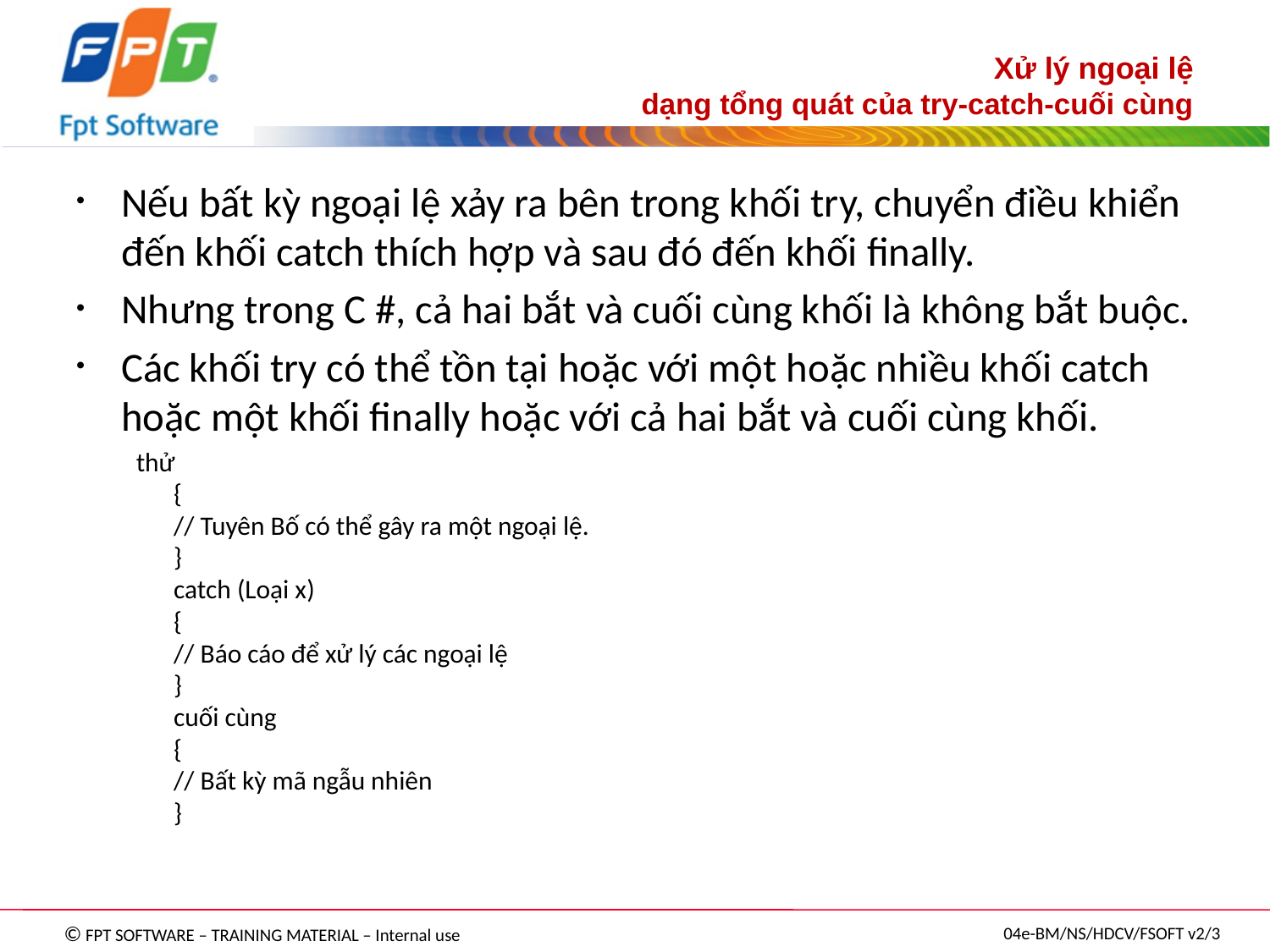

# Xử lý ngoại lệ dạng tổng quát của try-catch-cuối cùng
Nếu bất kỳ ngoại lệ xảy ra bên trong khối try, chuyển điều khiển đến khối catch thích hợp và sau đó đến khối finally.
Nhưng trong C #, cả hai bắt và cuối cùng khối là không bắt buộc.
Các khối try có thể tồn tại hoặc với một hoặc nhiều khối catch hoặc một khối finally hoặc với cả hai bắt và cuối cùng khối.
thử
{
// Tuyên Bố có thể gây ra một ngoại lệ.
}
catch (Loại x)
{
// Báo cáo để xử lý các ngoại lệ
}
cuối cùng
{
// Bất kỳ mã ngẫu nhiên
}